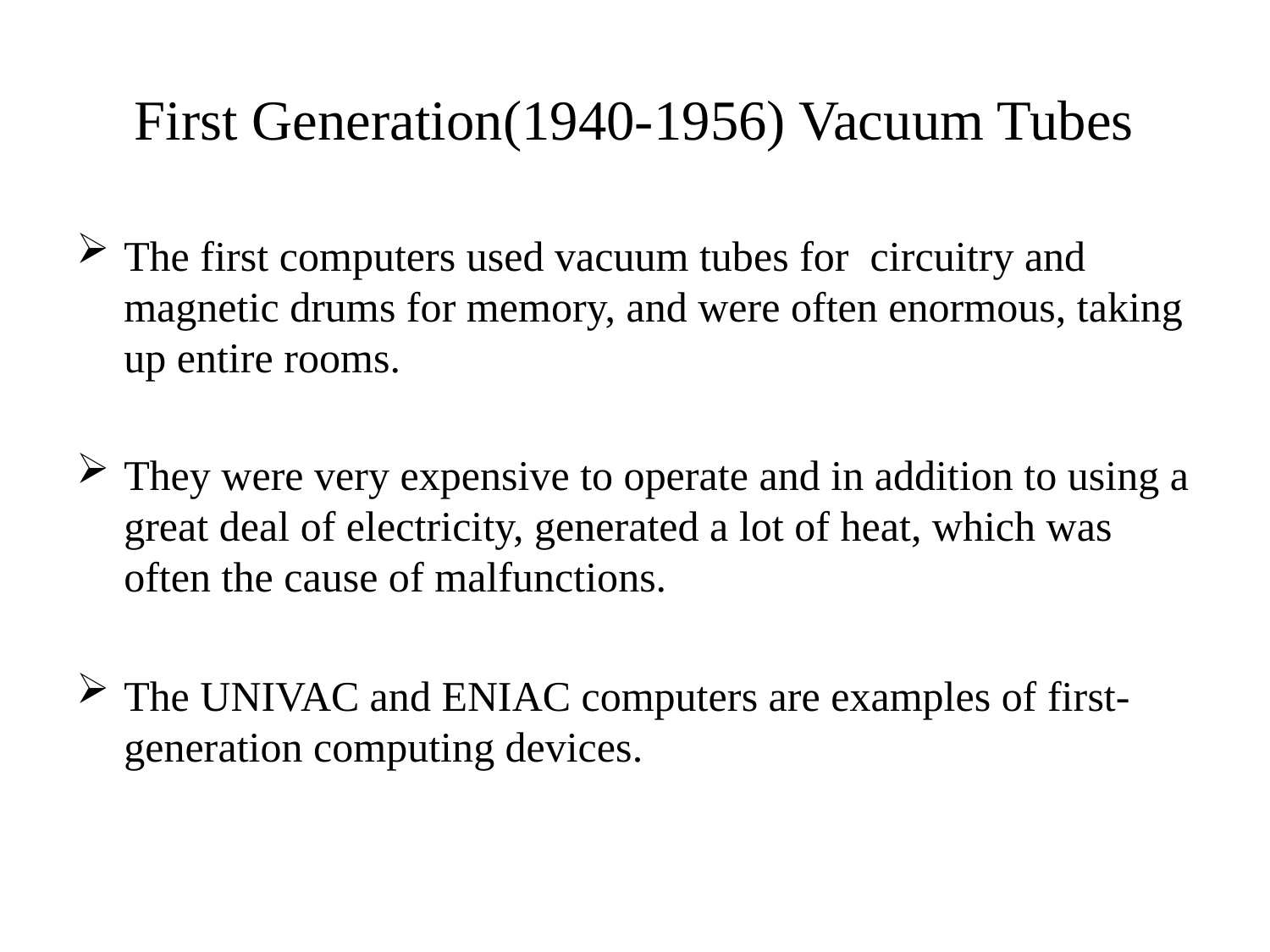

# First Generation(1940-1956) Vacuum Tubes
The first computers used vacuum tubes for  circuitry and magnetic drums for memory, and were often enormous, taking up entire rooms.

They were very expensive to operate and in addition to using a great deal of electricity, generated a lot of heat, which was often the cause of malfunctions.

The UNIVAC and ENIAC computers are examples of first-generation computing devices.